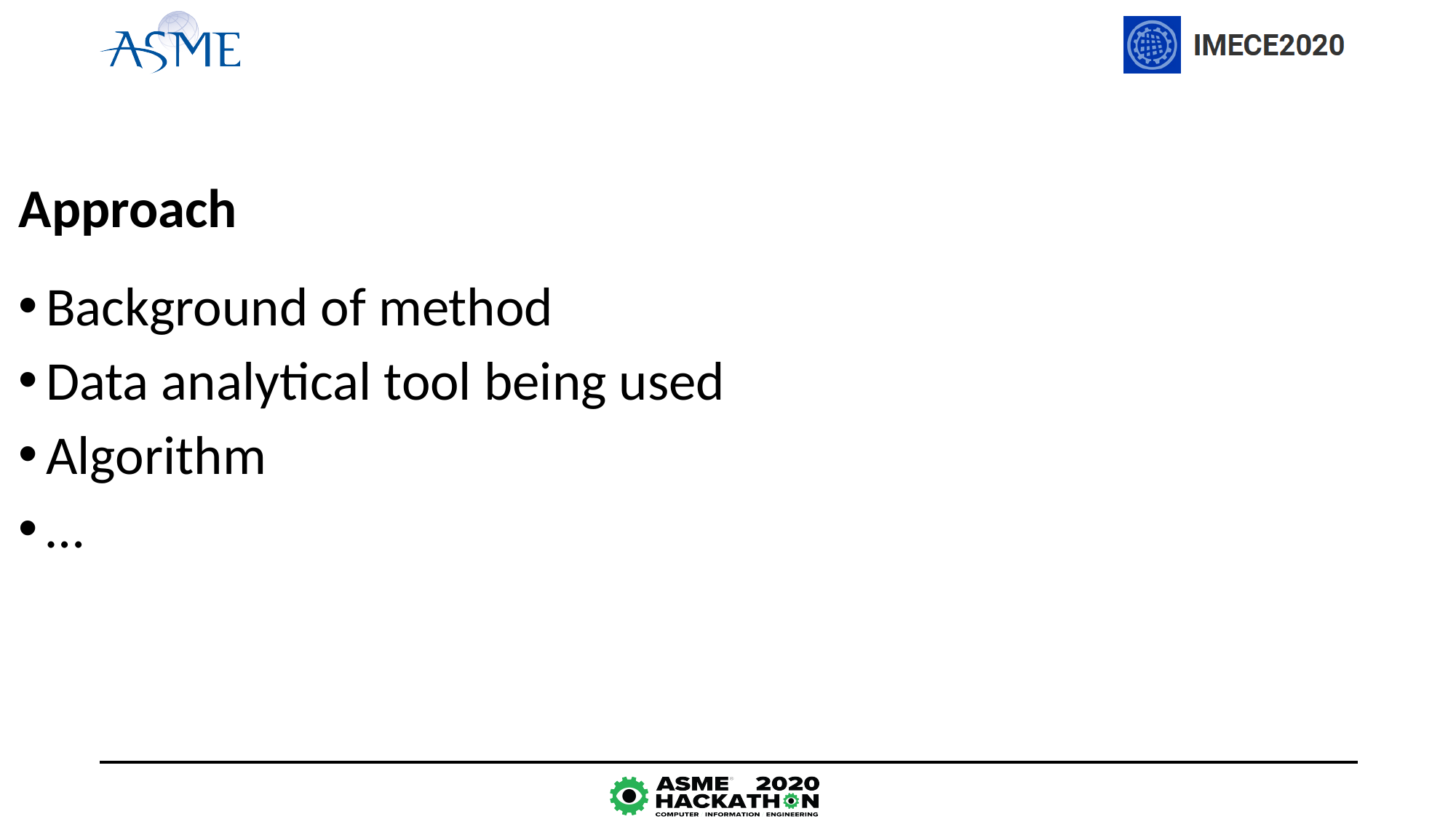

# Approach
Background of method
Data analytical tool being used
Algorithm
…